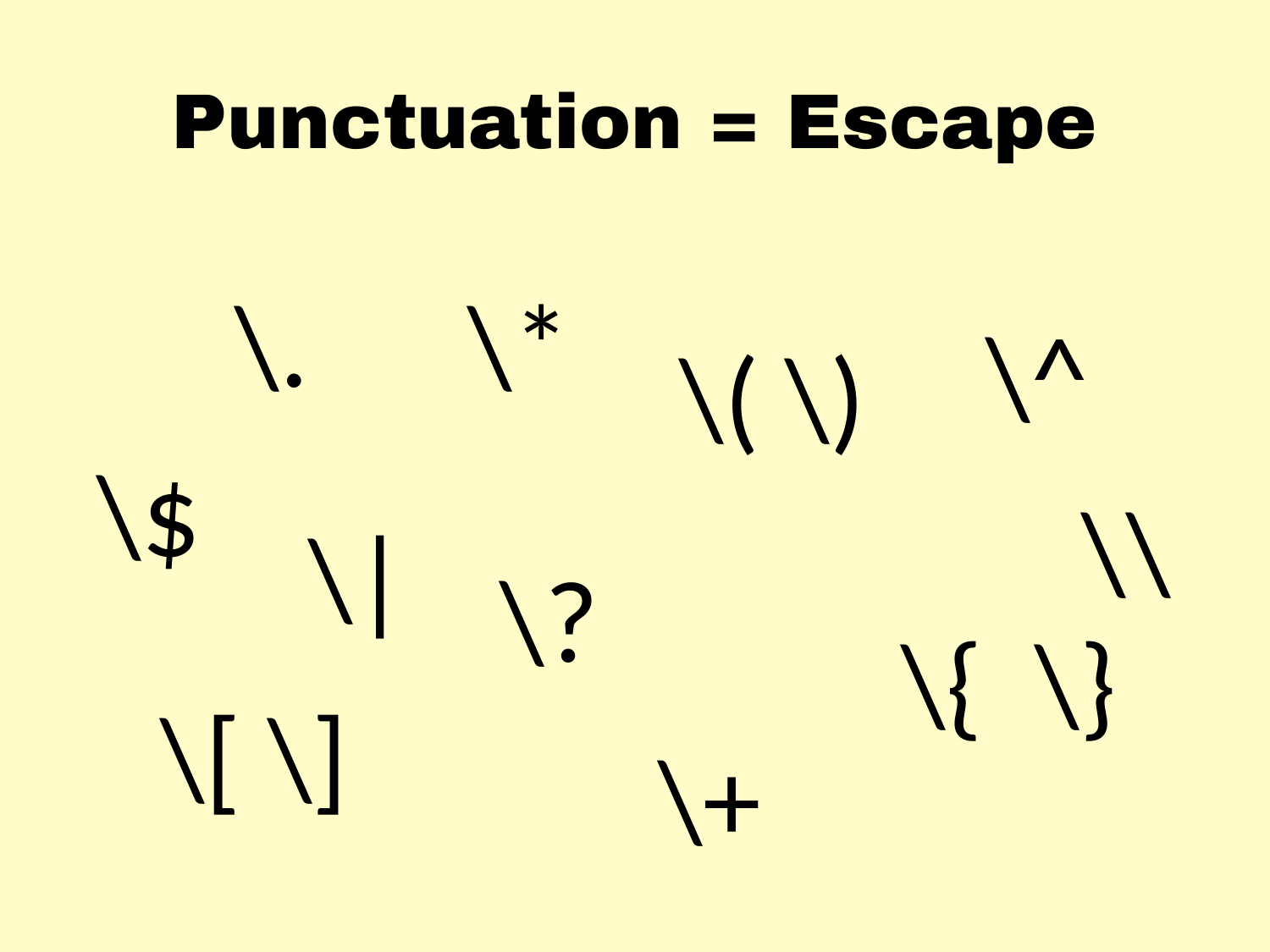

# Punctuation = Escape
\.
\*
\^
\( \)
\$
\\
\|
\?
\{  \}
\[ \]
\+